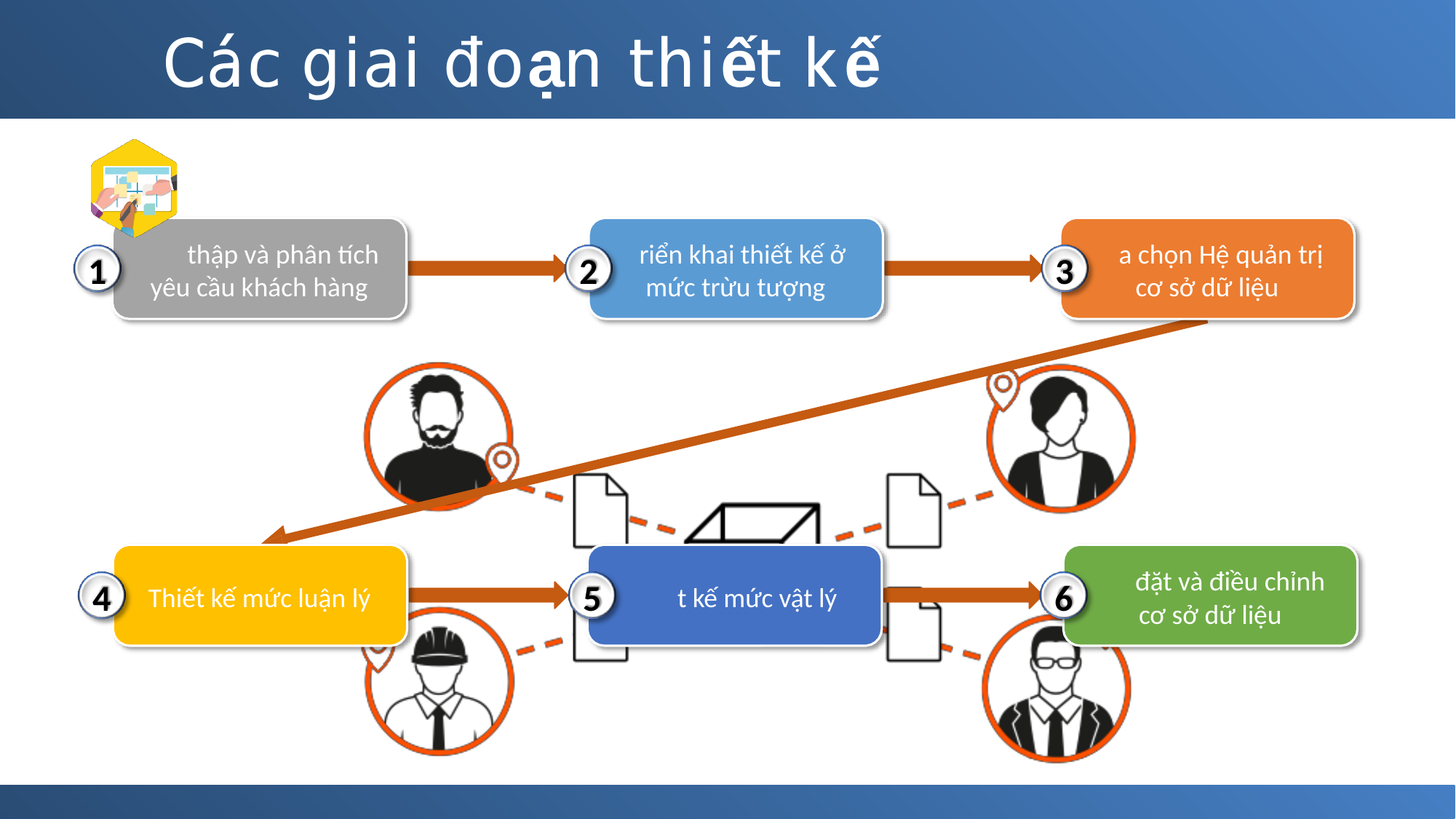

Các
giai
đoạn
thiết kế

Thu

T

Lự

thập và phân tích
yêu cầu khách hàng
riển khai thiết kế ở
mức trừu tượng
a chọn Hệ quản trị
cơ sở dữ liệu
1
2
3

Thiế

Cài

đặt và điều chỉnh
cơ sở dữ liệu
4
5
6

Thiết kế mức luận lý
t kế mức vật lý